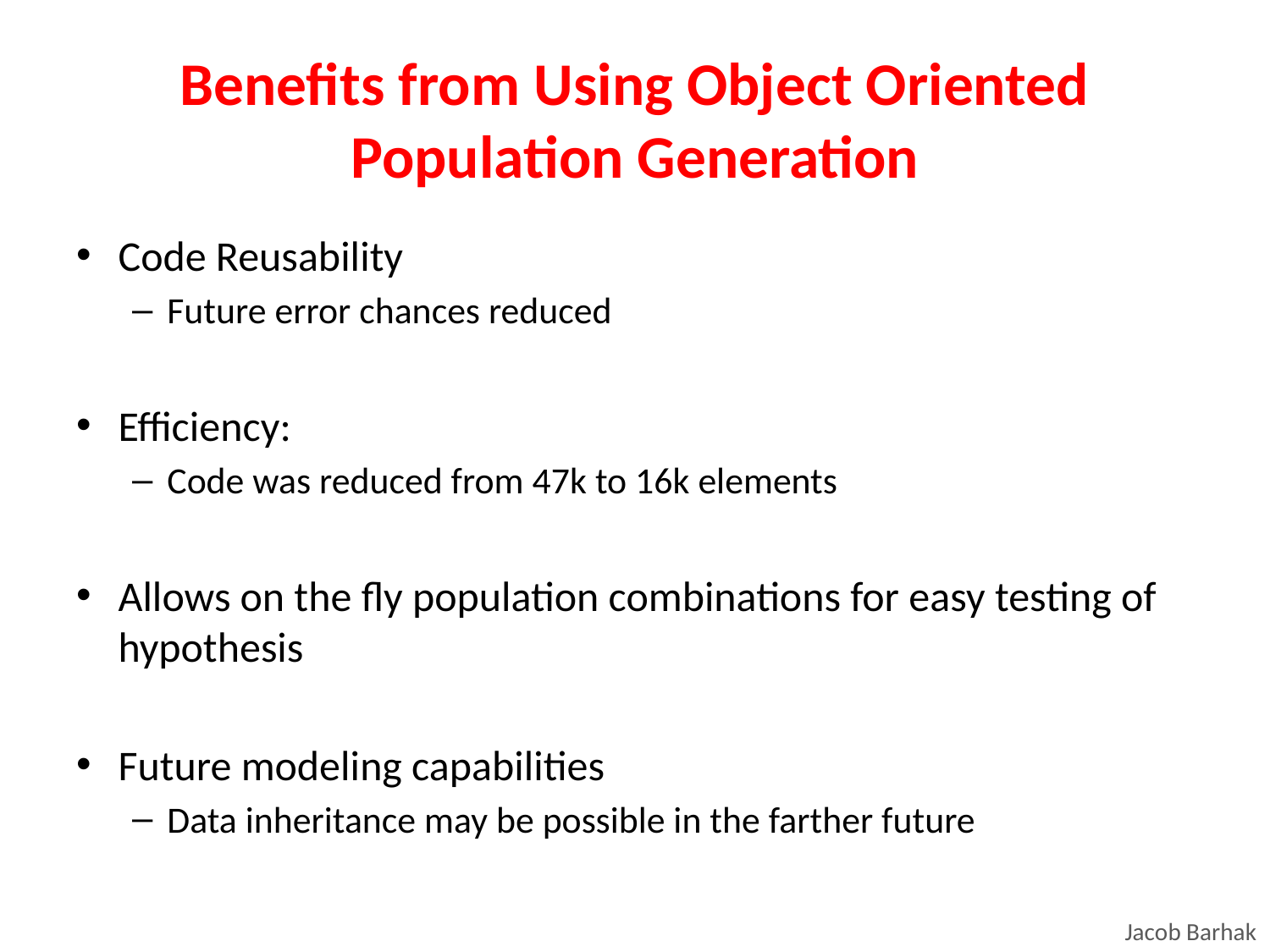

# Benefits from Using Object Oriented Population Generation
Code Reusability
Future error chances reduced

Efficiency:
Code was reduced from 47k to 16k elements

Allows on the fly population combinations for easy testing of hypothesis

Future modeling capabilities
Data inheritance may be possible in the farther future